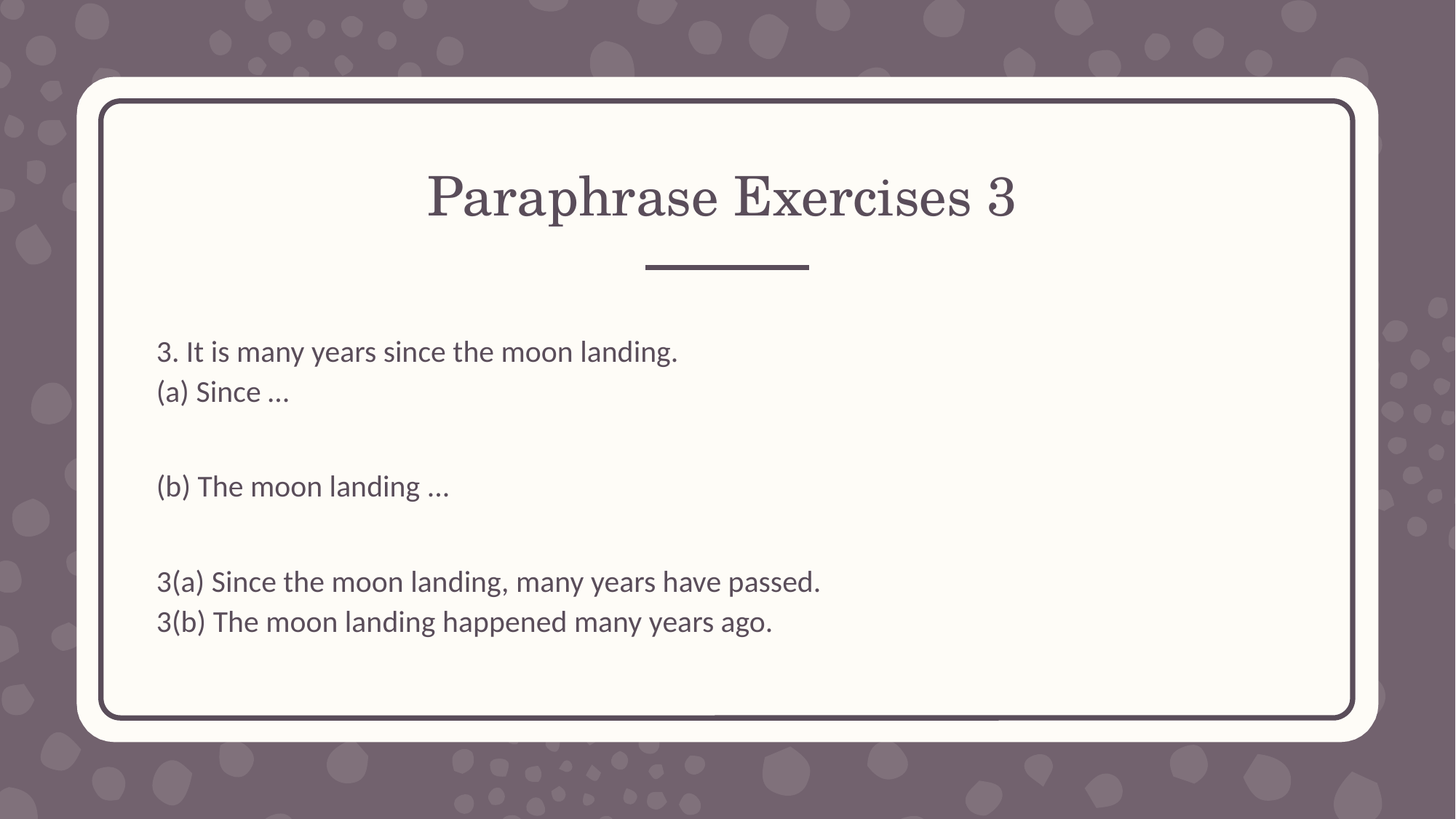

# Paraphrase Exercises 3

3. It is many years since the moon landing.
(a) Since …
(b) The moon landing ...
3(a) Since the moon landing, many years have passed.
3(b) The moon landing happened many years ago.